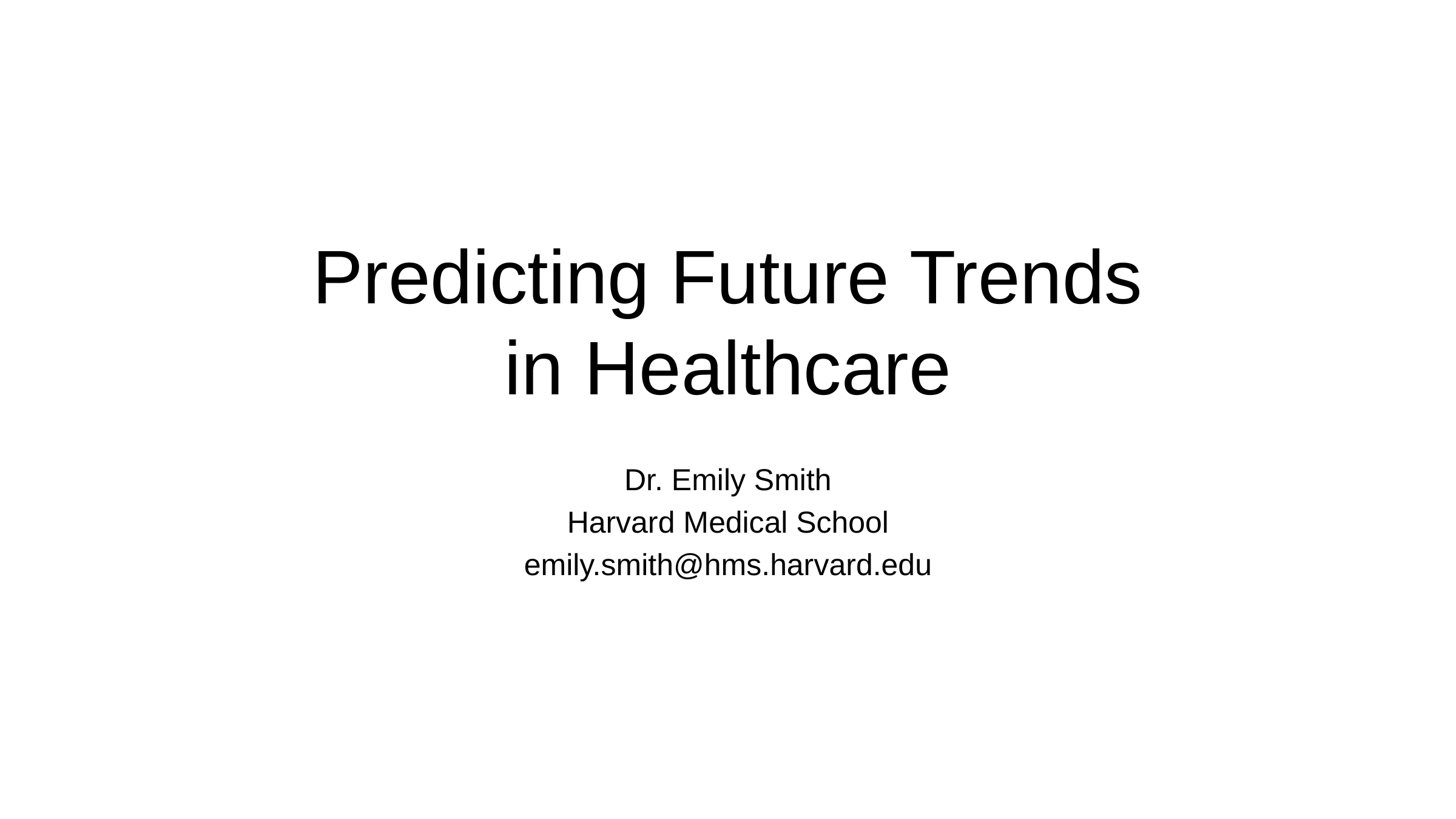

# Predicting Future Trends in Healthcare
Dr. Emily Smith
Harvard Medical School
emily.smith@hms.harvard.edu